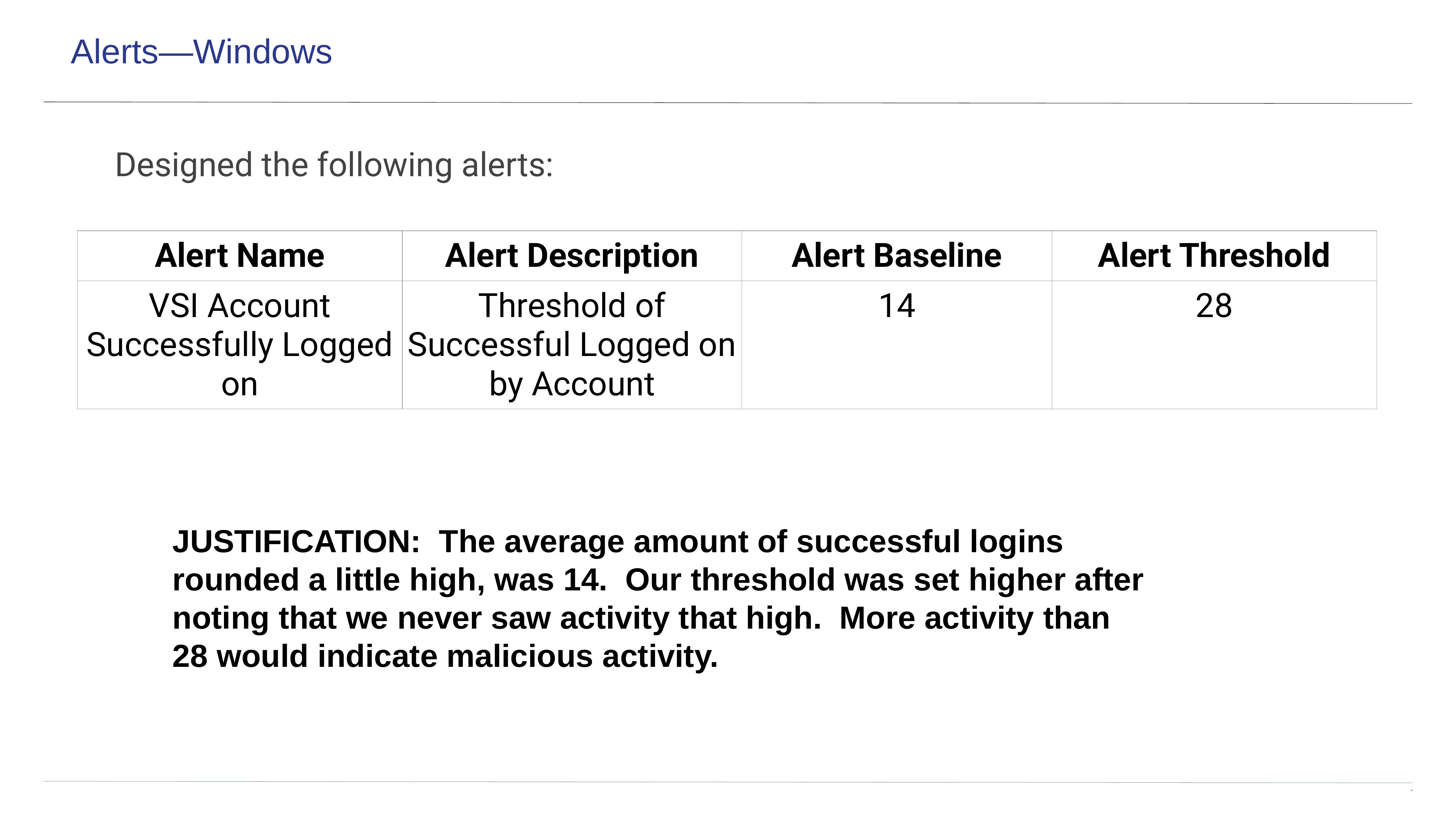

# Alerts—Windows
Designed the following alerts:

| Alert Name | Alert Description | Alert Baseline | Alert Threshold |
| --- | --- | --- | --- |
| VSI Account Successfully Logged on | Threshold of Successful Logged on by Account | 14 | 28 |
JUSTIFICATION:  The average amount of successful logins rounded a little high, was 14.  Our threshold was set higher after noting that we never saw activity that high.  More activity than 28 would indicate malicious activity.
16